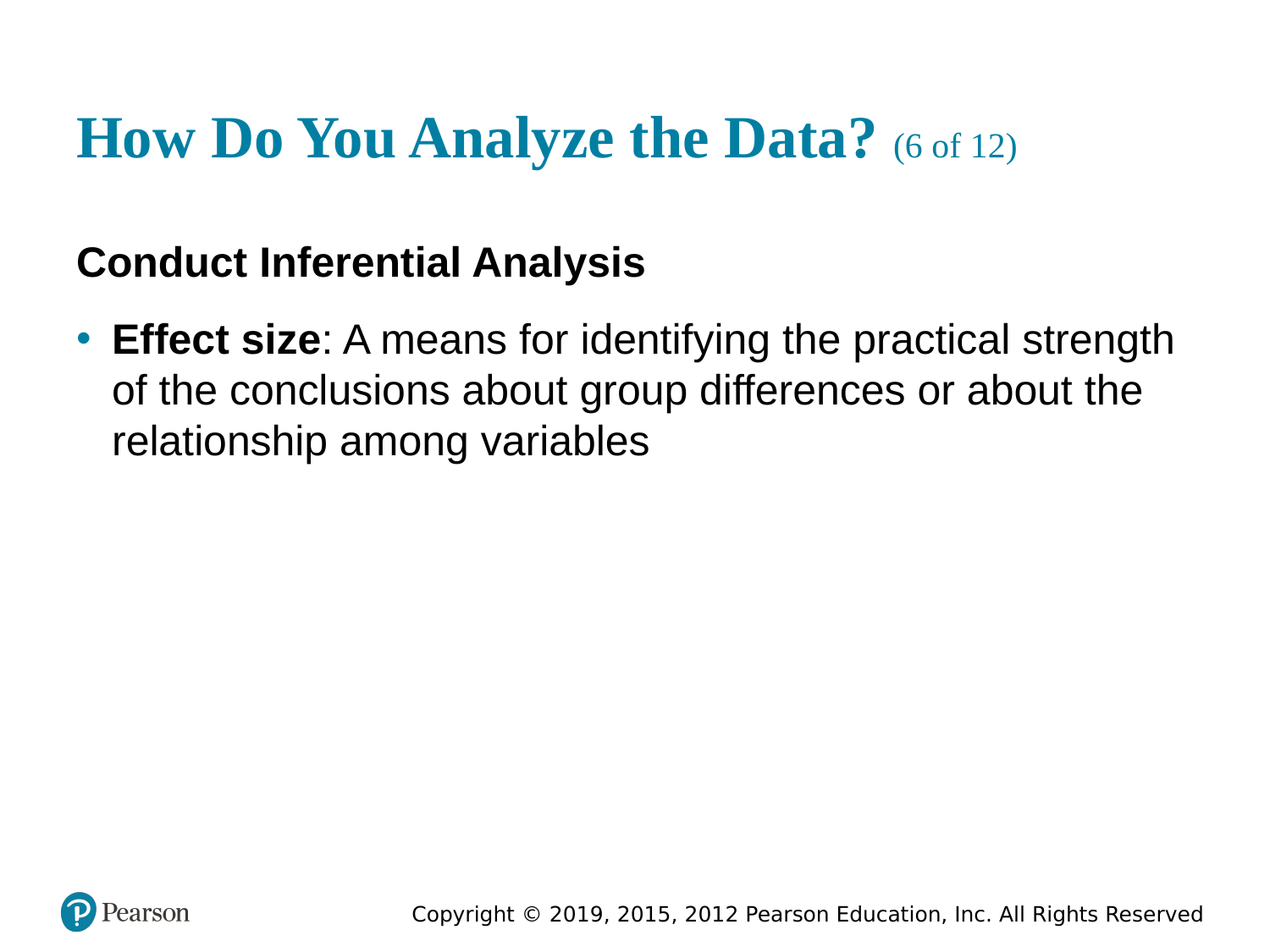

# How Do You Analyze the Data? (6 of 12)
Conduct Inferential Analysis
Effect size: A means for identifying the practical strength of the conclusions about group differences or about the relationship among variables